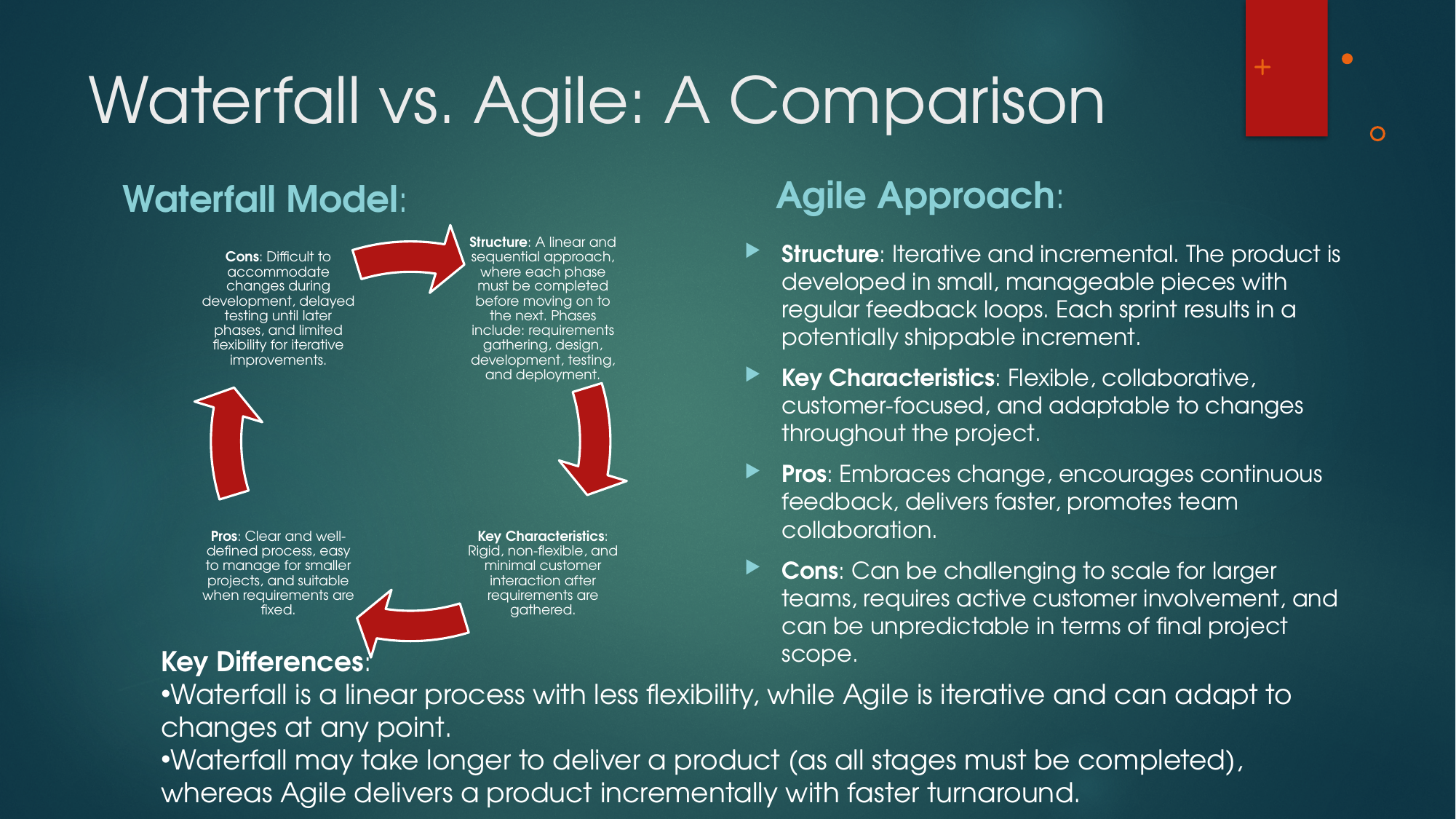

# Waterfall vs. Agile: A Comparison
Waterfall Model:
Agile Approach:

Structure: A linear and sequential approach, where each phase must be completed before moving on to the next. Phases include: requirements gathering, design, development, testing, and deployment.
Key Characteristics: Rigid, non-flexible, and minimal customer interaction after requirements are gathered.
Pros: Clear and well-defined process, easy to manage for smaller projects, and suitable when requirements are fixed.
Cons: Difficult to accommodate changes during development, delayed testing until later phases, and limited flexibility for iterative improvements.
Structure: Iterative and incremental. The product is developed in small, manageable pieces with regular feedback loops. Each sprint results in a potentially shippable increment.
Key Characteristics: Flexible, collaborative, customer-focused, and adaptable to changes throughout the project.
Pros: Embraces change, encourages continuous feedback, delivers faster, promotes team collaboration.
Cons: Can be challenging to scale for larger teams, requires active customer involvement, and can be unpredictable in terms of final project scope.
Key Differences:
Waterfall is a linear process with less flexibility, while Agile is iterative and can adapt to changes at any point.
Waterfall may take longer to deliver a product (as all stages must be completed), whereas Agile delivers a product incrementally with faster turnaround.